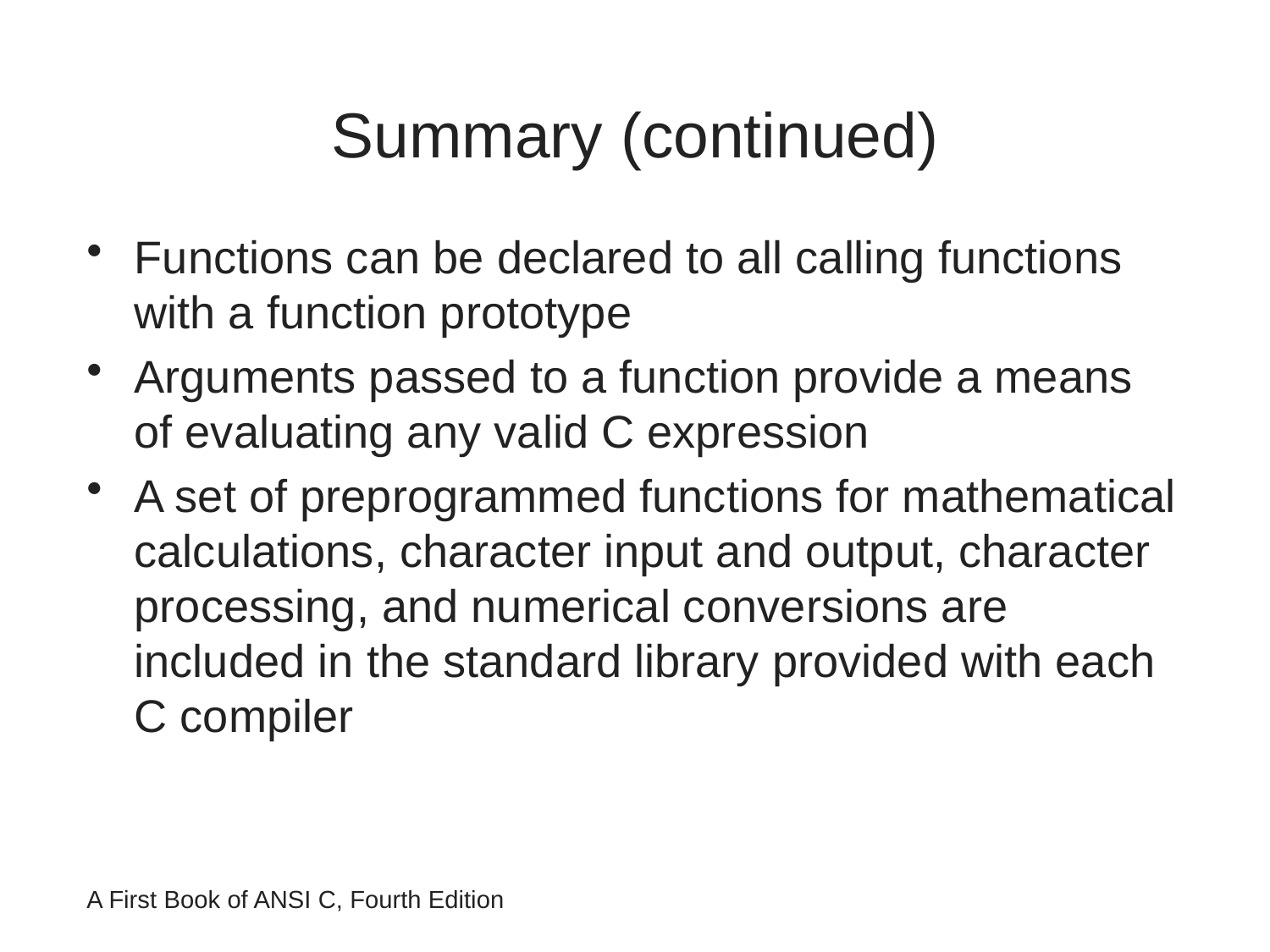

# Summary (continued)
Functions can be declared to all calling functions with a function prototype
Arguments passed to a function provide a means of evaluating any valid C expression
A set of preprogrammed functions for mathematical calculations, character input and output, character processing, and numerical conversions are included in the standard library provided with each C compiler
A First Book of ANSI C, Fourth Edition
105